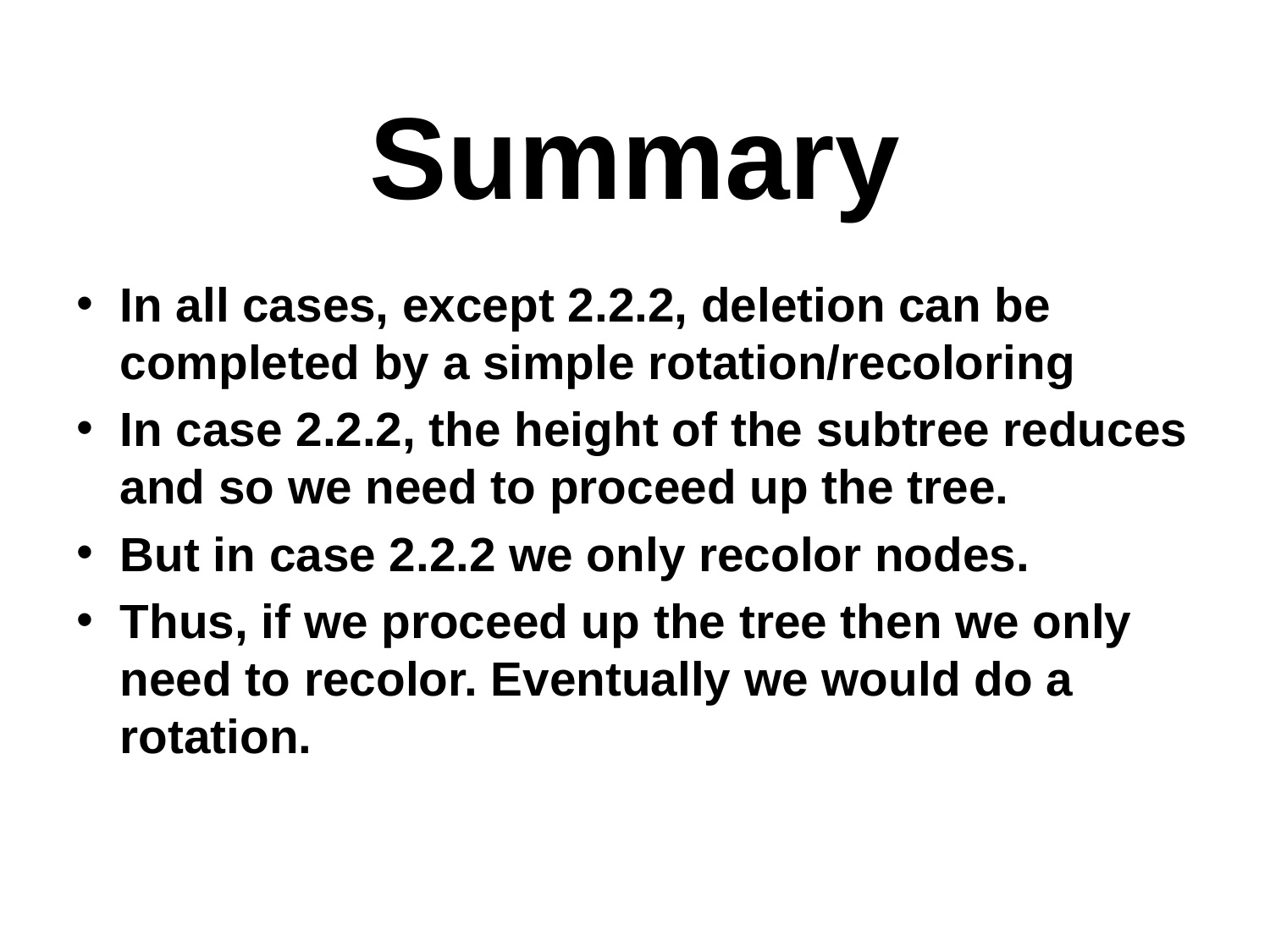

# Summary
In all cases, except 2.2.2, deletion can be completed by a simple rotation/recoloring
In case 2.2.2, the height of the subtree reduces and so we need to proceed up the tree.
But in case 2.2.2 we only recolor nodes.
Thus, if we proceed up the tree then we only need to recolor. Eventually we would do a rotation.